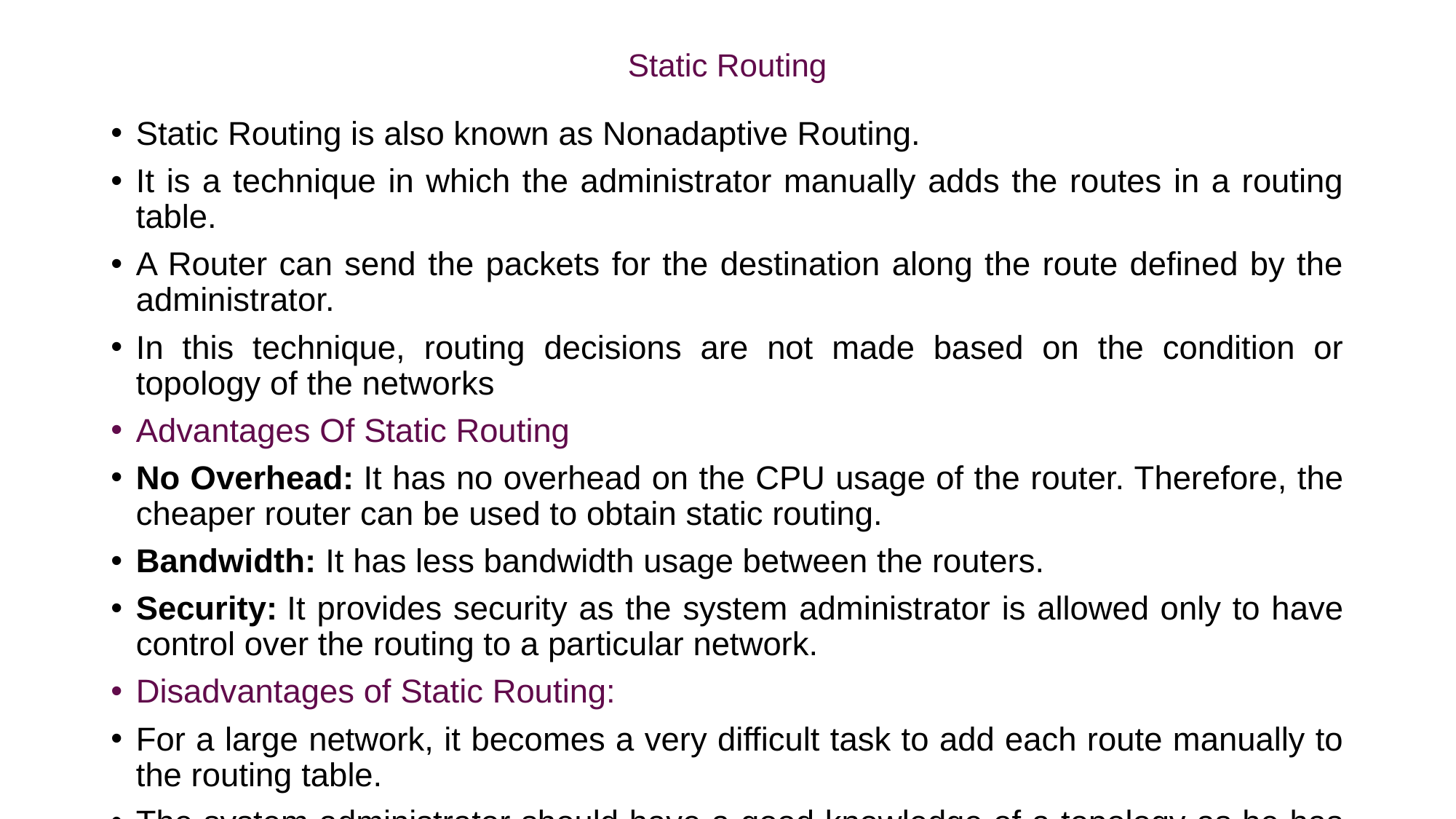

# Static Routing
Static Routing is also known as Nonadaptive Routing.
It is a technique in which the administrator manually adds the routes in a routing table.
A Router can send the packets for the destination along the route defined by the administrator.
In this technique, routing decisions are not made based on the condition or topology of the networks
Advantages Of Static Routing
No Overhead: It has no overhead on the CPU usage of the router. Therefore, the cheaper router can be used to obtain static routing.
Bandwidth: It has less bandwidth usage between the routers.
Security: It provides security as the system administrator is allowed only to have control over the routing to a particular network.
Disadvantages of Static Routing:
For a large network, it becomes a very difficult task to add each route manually to the routing table.
The system administrator should have a good knowledge of a topology as he has to add each route manually.